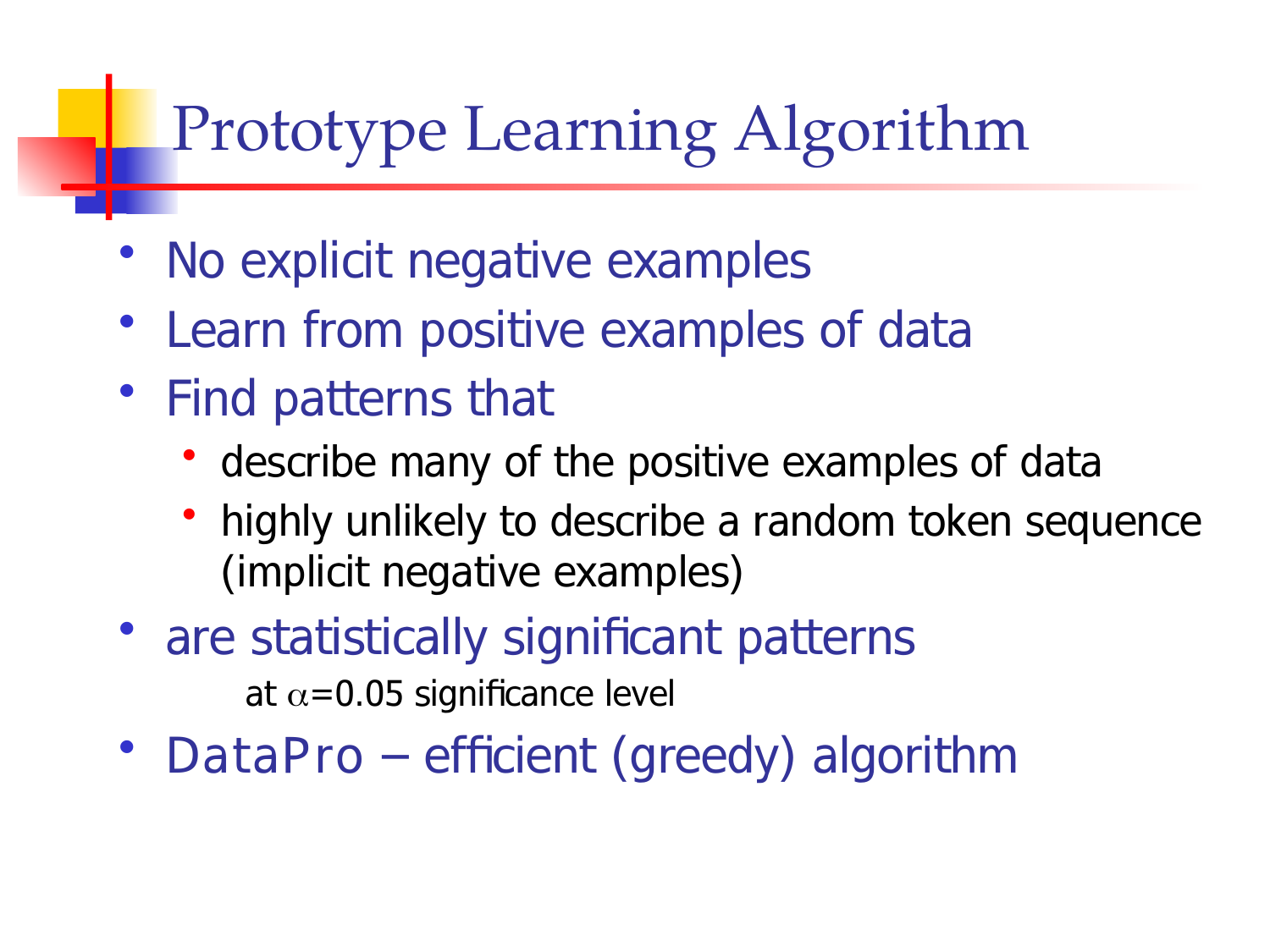

# Prototype Learning Algorithm
No explicit negative examples
Learn from positive examples of data
Find patterns that
describe many of the positive examples of data
highly unlikely to describe a random token sequence (implicit negative examples)
are statistically significant patterns
at α=0.05 significance level
DataPro – efficient (greedy) algorithm